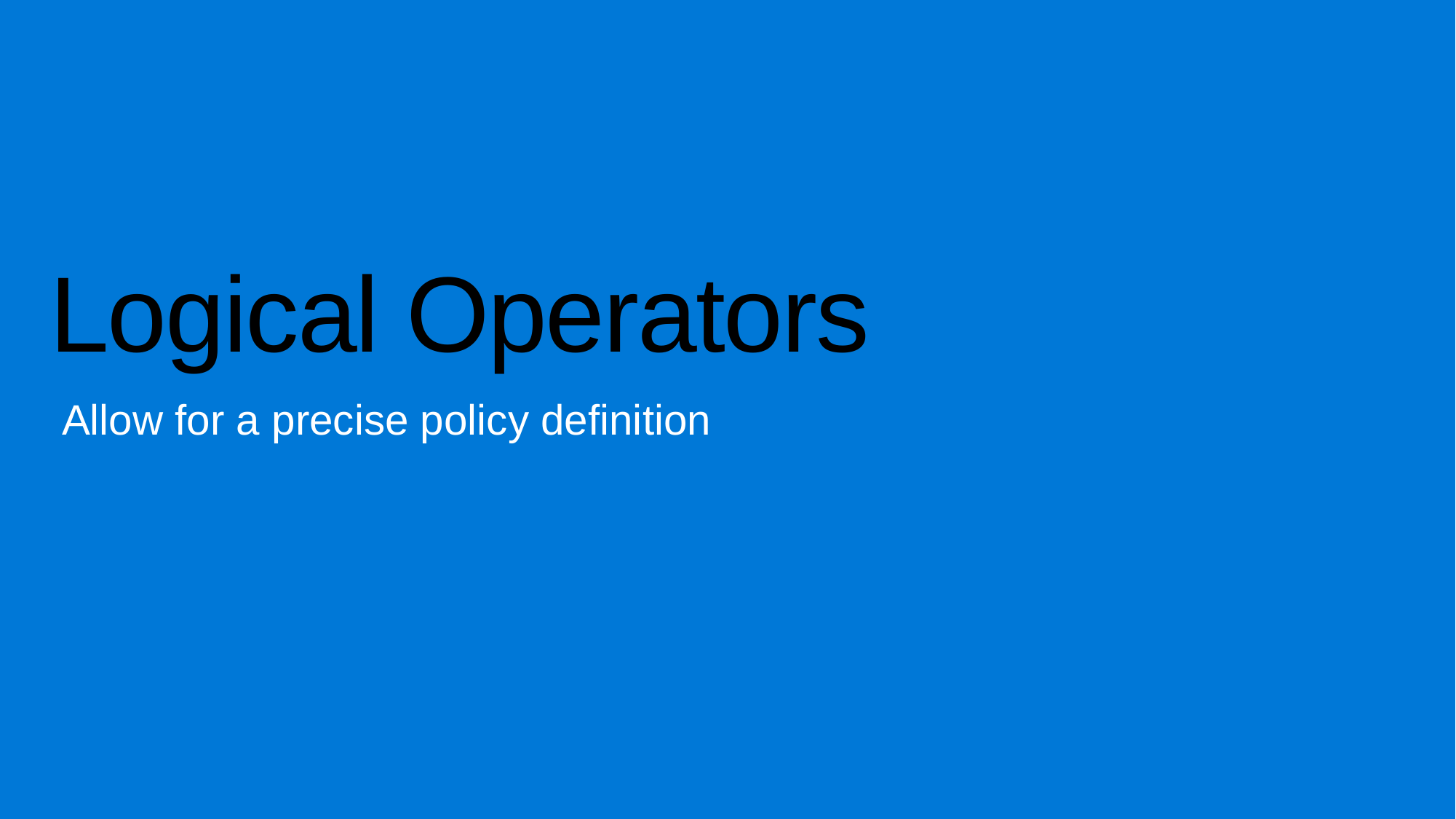

# Logical Operators
Allow for a precise policy definition